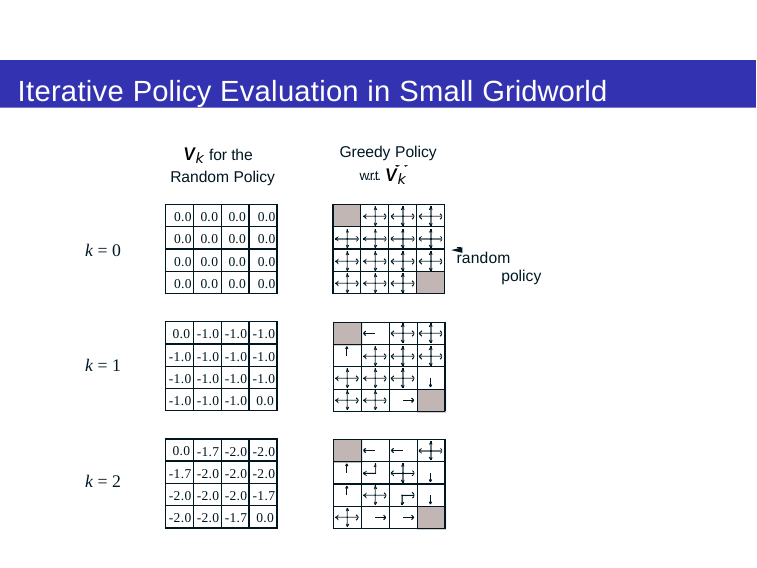

Iterative Policy Evaluation in Small Gridworld
vk for the  Random Policy

Greedy Policy
w.r.t. vk
Vk
Vk

| 0.0 | 0.0 | 0.0 | 0.0 |
| --- | --- | --- | --- |
| 0.0 | 0.0 | 0.0 | 0.0 |
| 0.0 | 0.0 | 0.0 | 0.0 |
| 0.0 | 0.0 | 0.0 | 0.0 |
|  |  |  |  |
| --- | --- | --- | --- |
|  |  |  |  |
|  |  |  |  |
|  |  |  |  |

 	  random
policy
k = 0

| 0.0 | -1.0 | -1.0 | -1.0 |
| --- | --- | --- | --- |
| -1.0 | -1.0 | -1.0 | -1.0 |
| -1.0 | -1.0 | -1.0 | -1.0 |
| -1.0 | -1.0 | -1.0 | 0.0 |

k = 1
| 0.0 | -1.7 | -2.0 | -2.0 |
| --- | --- | --- | --- |
| -1.7 | -2.0 | -2.0 | -2.0 |
| -2.0 | -2.0 | -2.0 | -1.7 |
| -2.0 | -2.0 | -1.7 | 0.0 |

k = 2

10